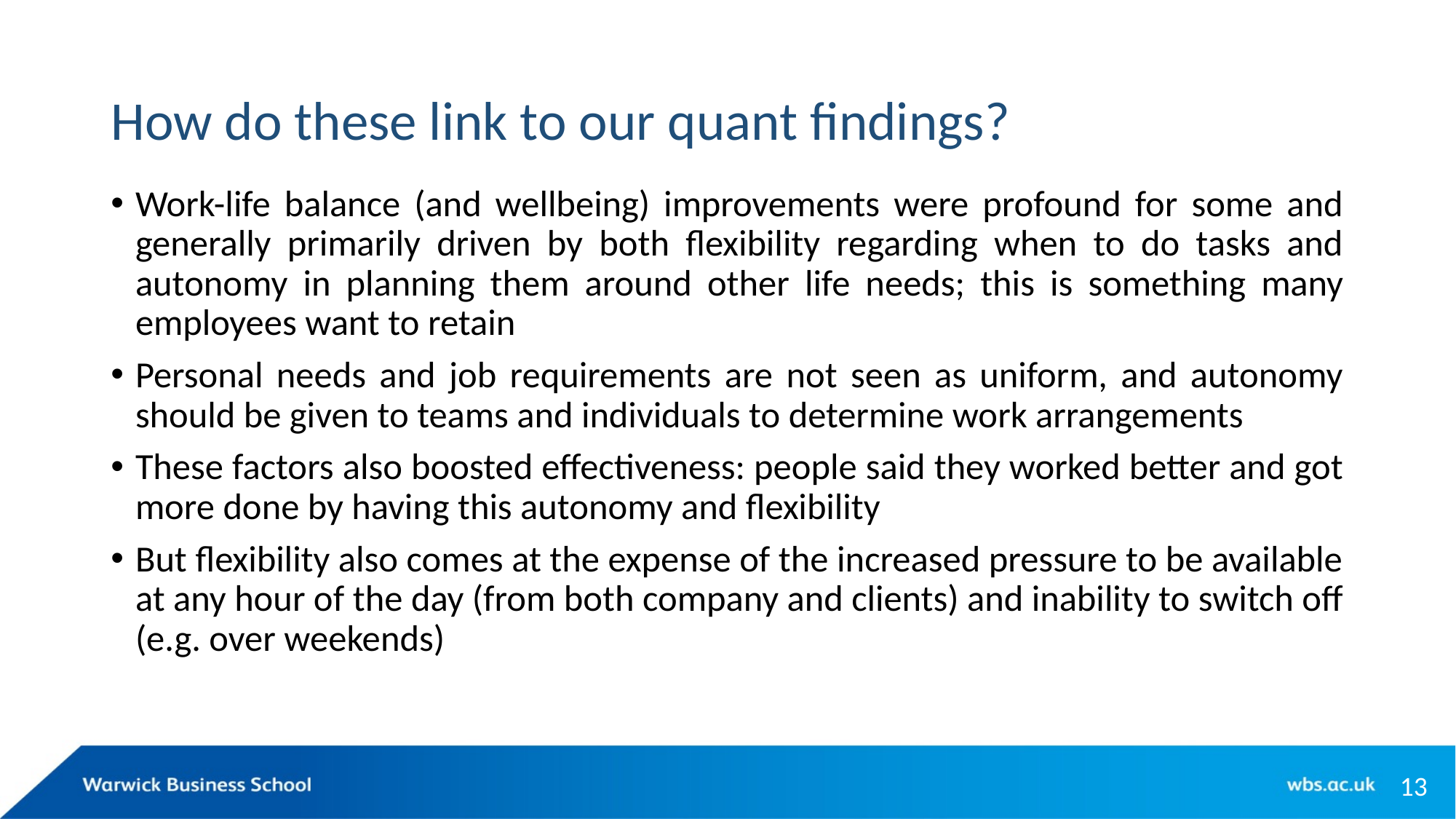

# How do these link to our quant findings?
Work-life balance (and wellbeing) improvements were profound for some and generally primarily driven by both flexibility regarding when to do tasks and autonomy in planning them around other life needs; this is something many employees want to retain
Personal needs and job requirements are not seen as uniform, and autonomy should be given to teams and individuals to determine work arrangements
These factors also boosted effectiveness: people said they worked better and got more done by having this autonomy and flexibility
But flexibility also comes at the expense of the increased pressure to be available at any hour of the day (from both company and clients) and inability to switch off (e.g. over weekends)
13